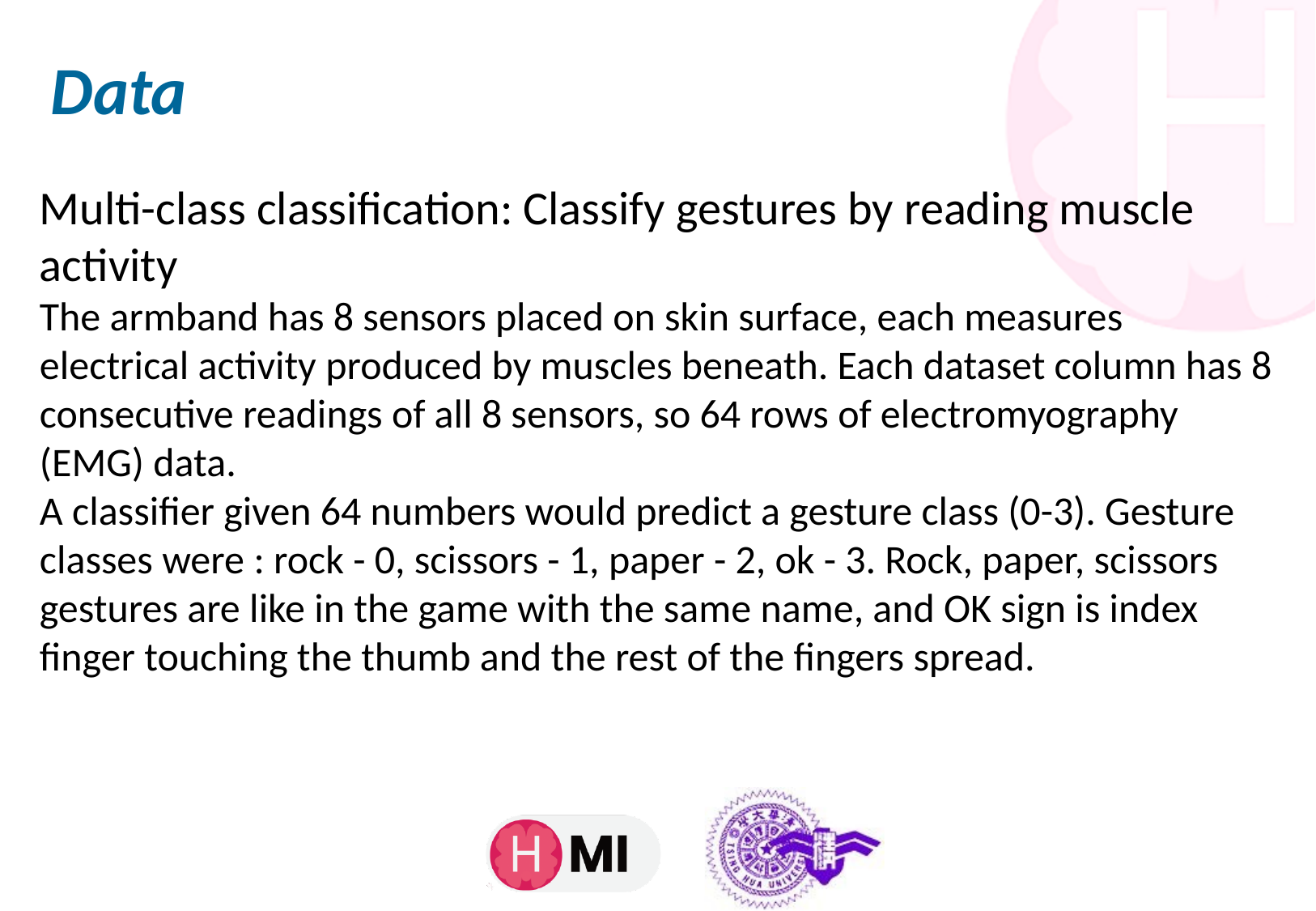

# Data
Multi-class classification: Classify gestures by reading muscle activity
The armband has 8 sensors placed on skin surface, each measures electrical activity produced by muscles beneath. Each dataset column has 8 consecutive readings of all 8 sensors, so 64 rows of electromyography (EMG) data.
A classifier given 64 numbers would predict a gesture class (0-3). Gesture classes were : rock - 0, scissors - 1, paper - 2, ok - 3. Rock, paper, scissors gestures are like in the game with the same name, and OK sign is index finger touching the thumb and the rest of the fingers spread.